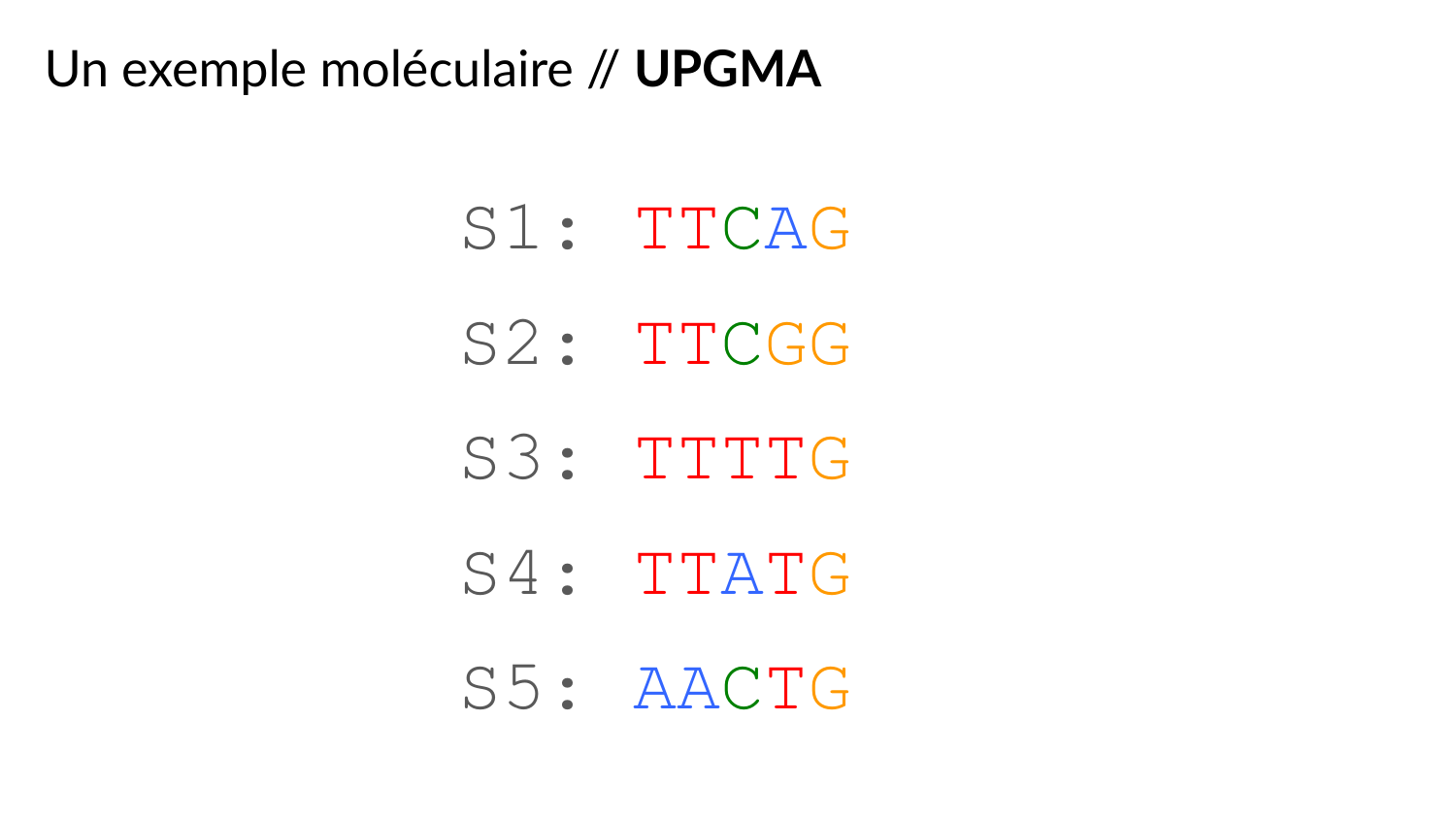

Un exemple moléculaire // UPGMA
S1: TTCAG
S2: TTCGG
S3: TTTTG
S4: TTATG
S5: AACTG